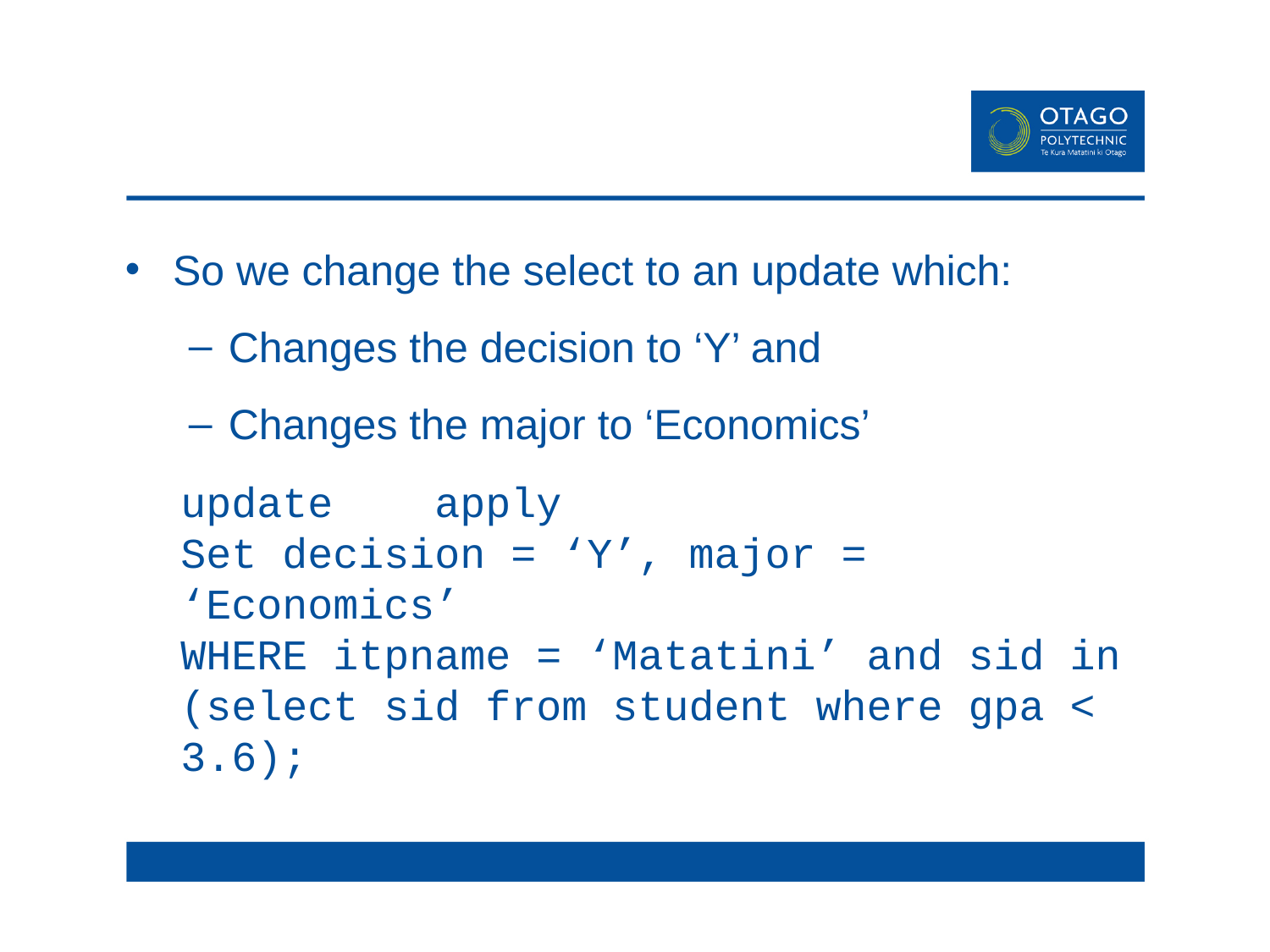

#
So we change the select to an update which:
Changes the decision to ‘Y’ and
Changes the major to ‘Economics’
update	apply
Set decision = ‘Y’, major = ‘Economics’
WHERE itpname = ‘Matatini’ and sid in (select sid from student where gpa < 3.6);